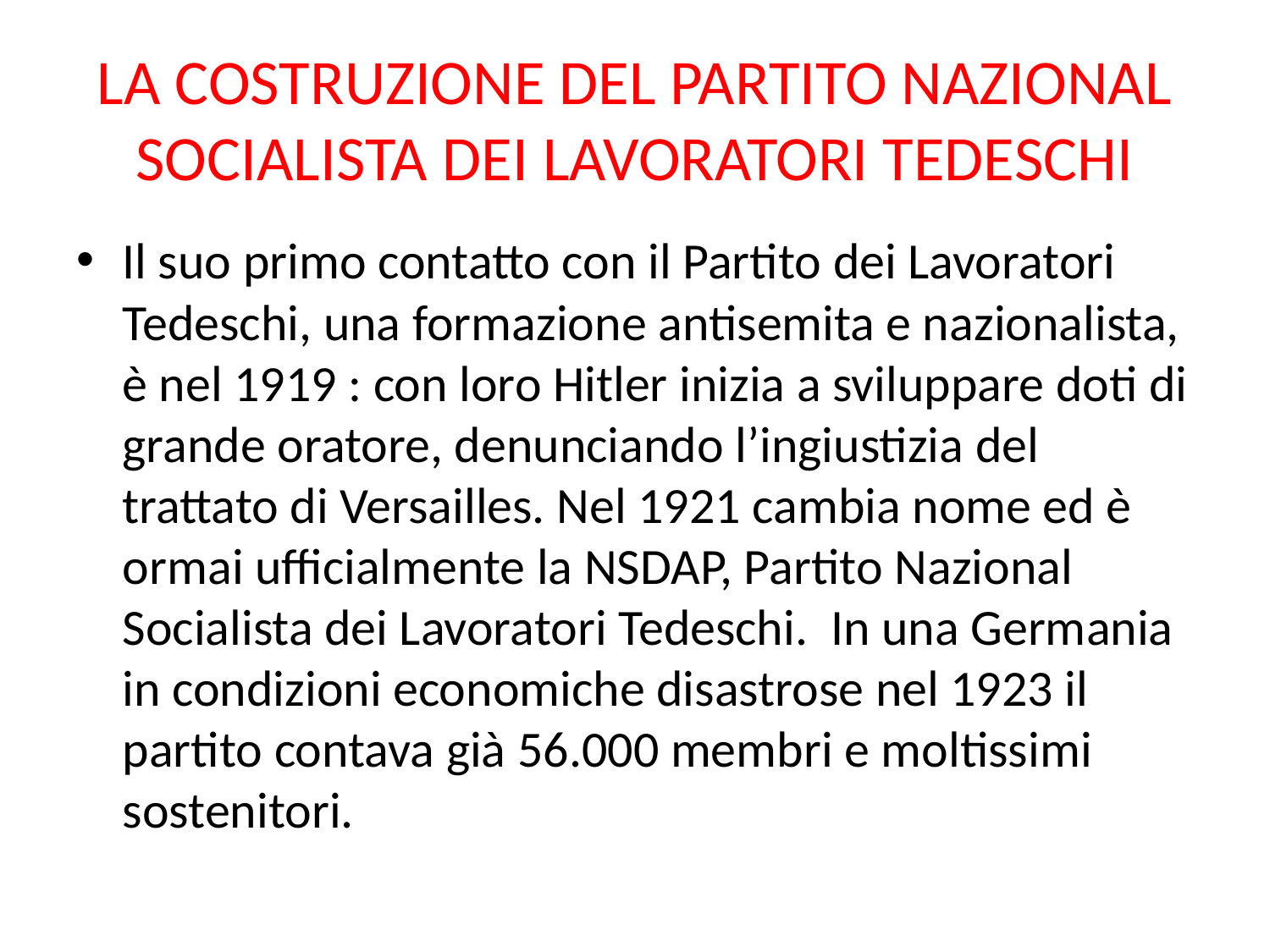

# LA COSTRUZIONE DEL PARTITO NAZIONAL SOCIALISTA DEI LAVORATORI TEDESCHI
Il suo primo contatto con il Partito dei Lavoratori Tedeschi, una formazione antisemita e nazionalista, è nel 1919 : con loro Hitler inizia a sviluppare doti di grande oratore, denunciando l’ingiustizia del trattato di Versailles. Nel 1921 cambia nome ed è ormai ufficialmente la NSDAP, Partito Nazional Socialista dei Lavoratori Tedeschi.  In una Germania in condizioni economiche disastrose nel 1923 il partito contava già 56.000 membri e moltissimi sostenitori.